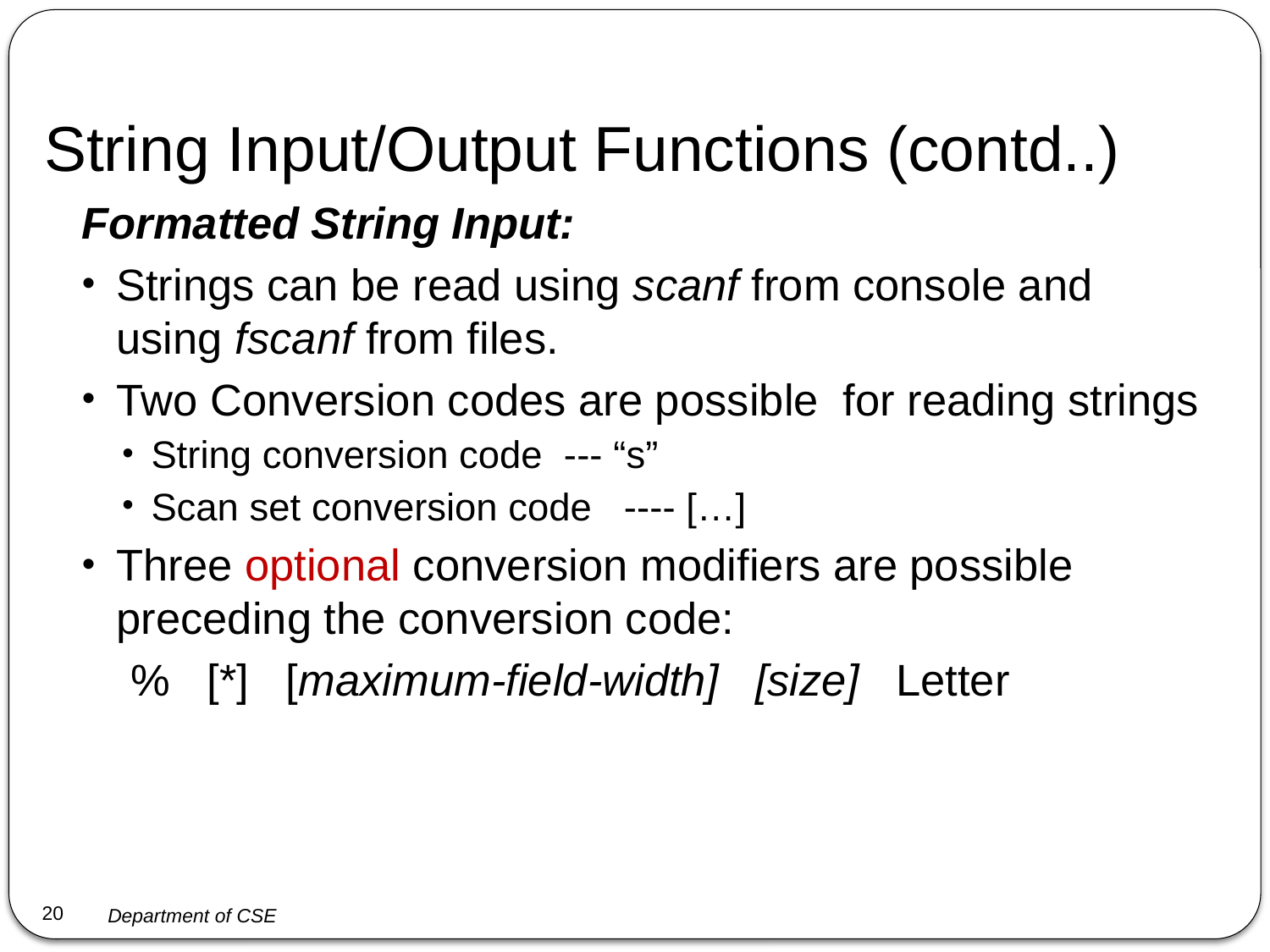

# String Input/Output Functions (contd..)
Formatted String Input:
Strings can be read using scanf from console and using fscanf from files.
Two Conversion codes are possible  for reading strings
String conversion code  --- “s”
Scan set conversion code   ---- […]
Three optional conversion modifiers are possible preceding the conversion code:
    %   [*]   [maximum-field-width]   [size]   Letter

20
Department of CSE